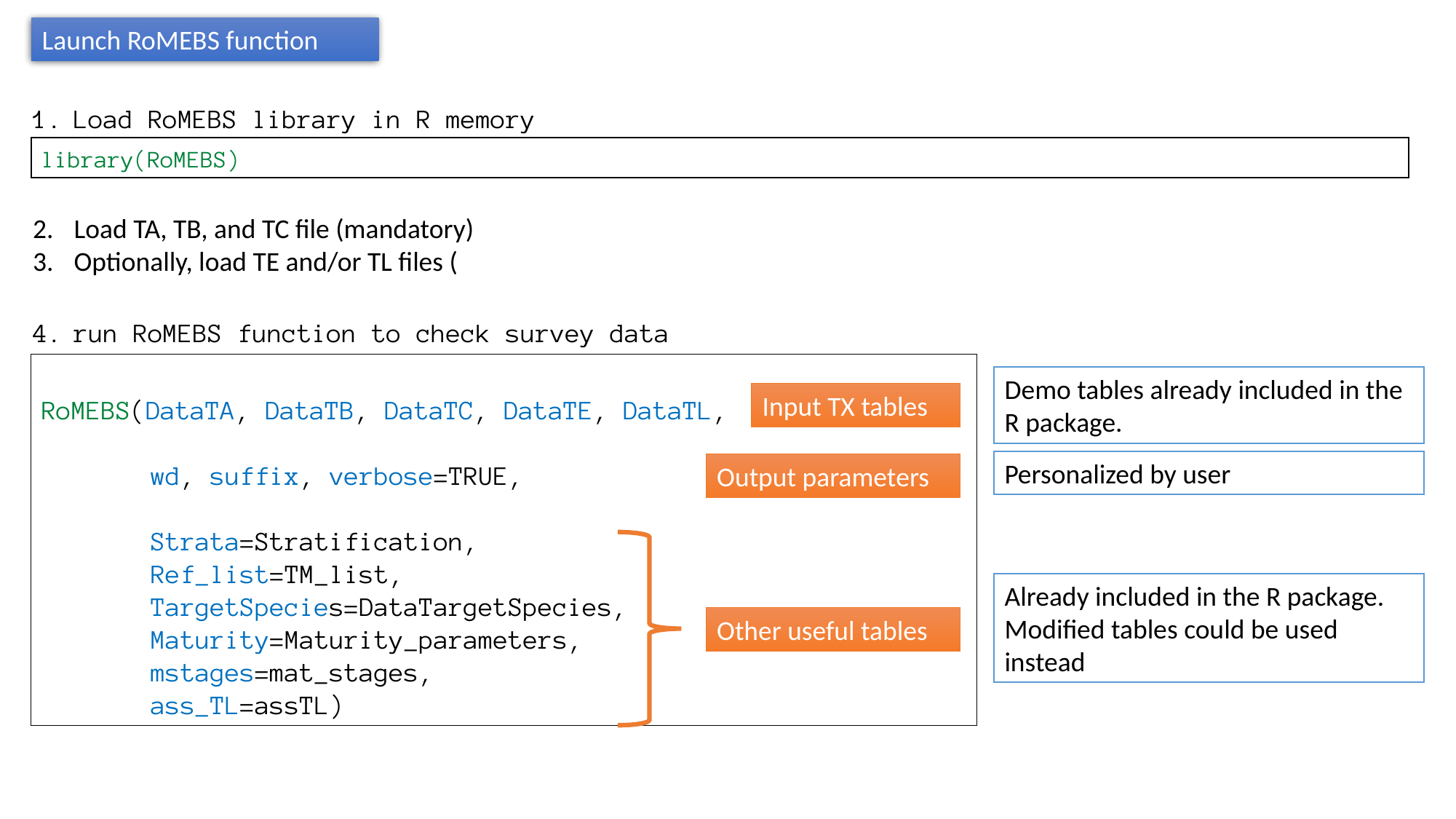

Launch RoMEBS function
Load RoMEBS library in R memory
library(RoMEBS)
Load TA, TB, and TC file (mandatory)
Optionally, load TE and/or TL files (
run RoMEBS function to check survey data

RoMEBS(DataTA, DataTB, DataTC, DataTE, DataTL,

	wd, suffix, verbose=TRUE,

	Strata=Stratification,
	Ref_list=TM_list,
	TargetSpecies=DataTargetSpecies,
	Maturity=Maturity_parameters,
	mstages=mat_stages,
	ass_TL=assTL)
Demo tables already included in the R package.
Input TX tables
Personalized by user
Output parameters

Already included in the R package.
Modified tables could be used instead
Other useful tables